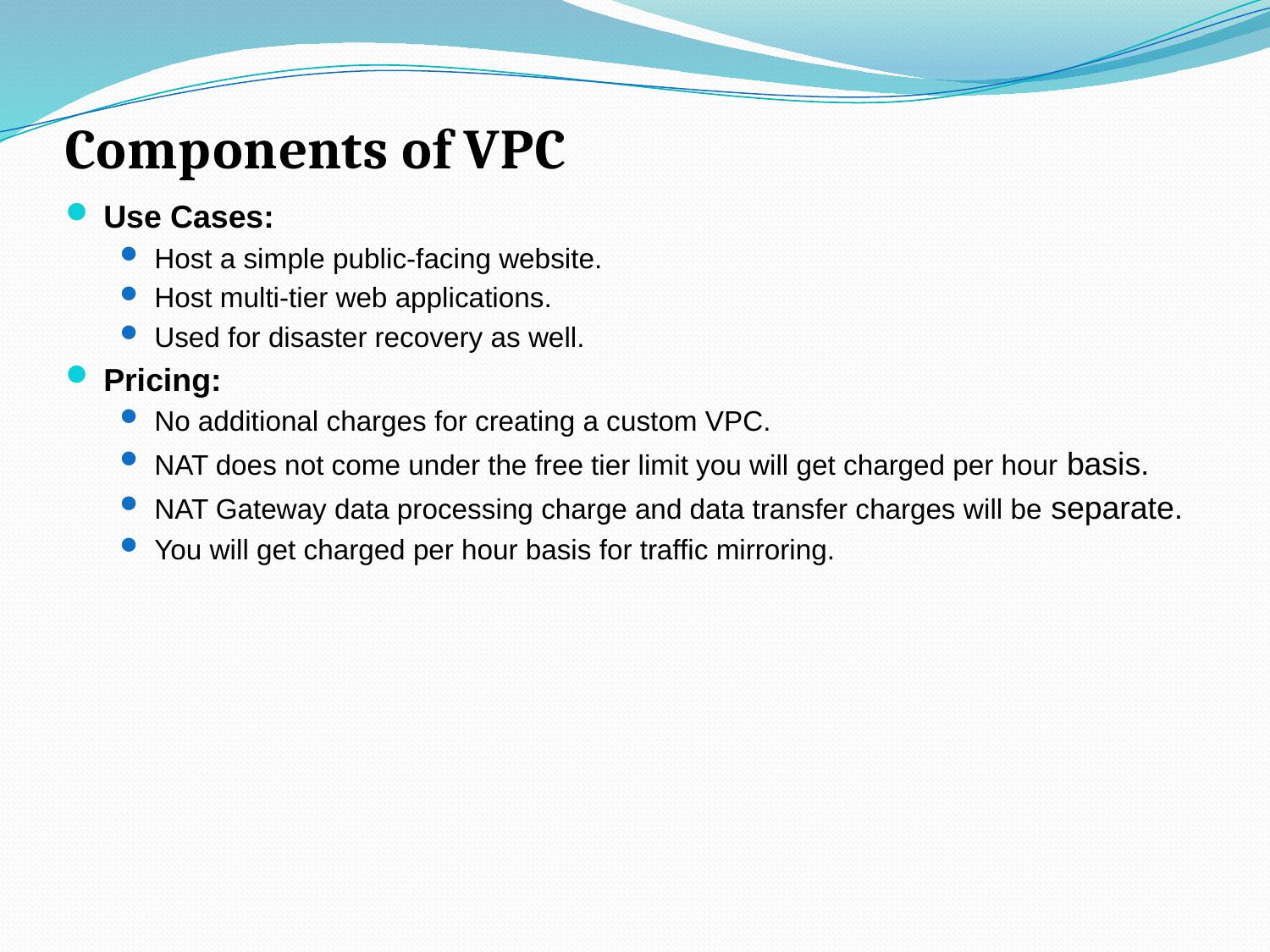

# Components of VPC
Use Cases:
Host a simple public-facing website.
Host multi-tier web applications.
Used for disaster recovery as well.
Pricing:
No additional charges for creating a custom VPC.
NAT does not come under the free tier limit you will get charged per hour basis.
NAT Gateway data processing charge and data transfer charges will be separate.
You will get charged per hour basis for traffic mirroring.